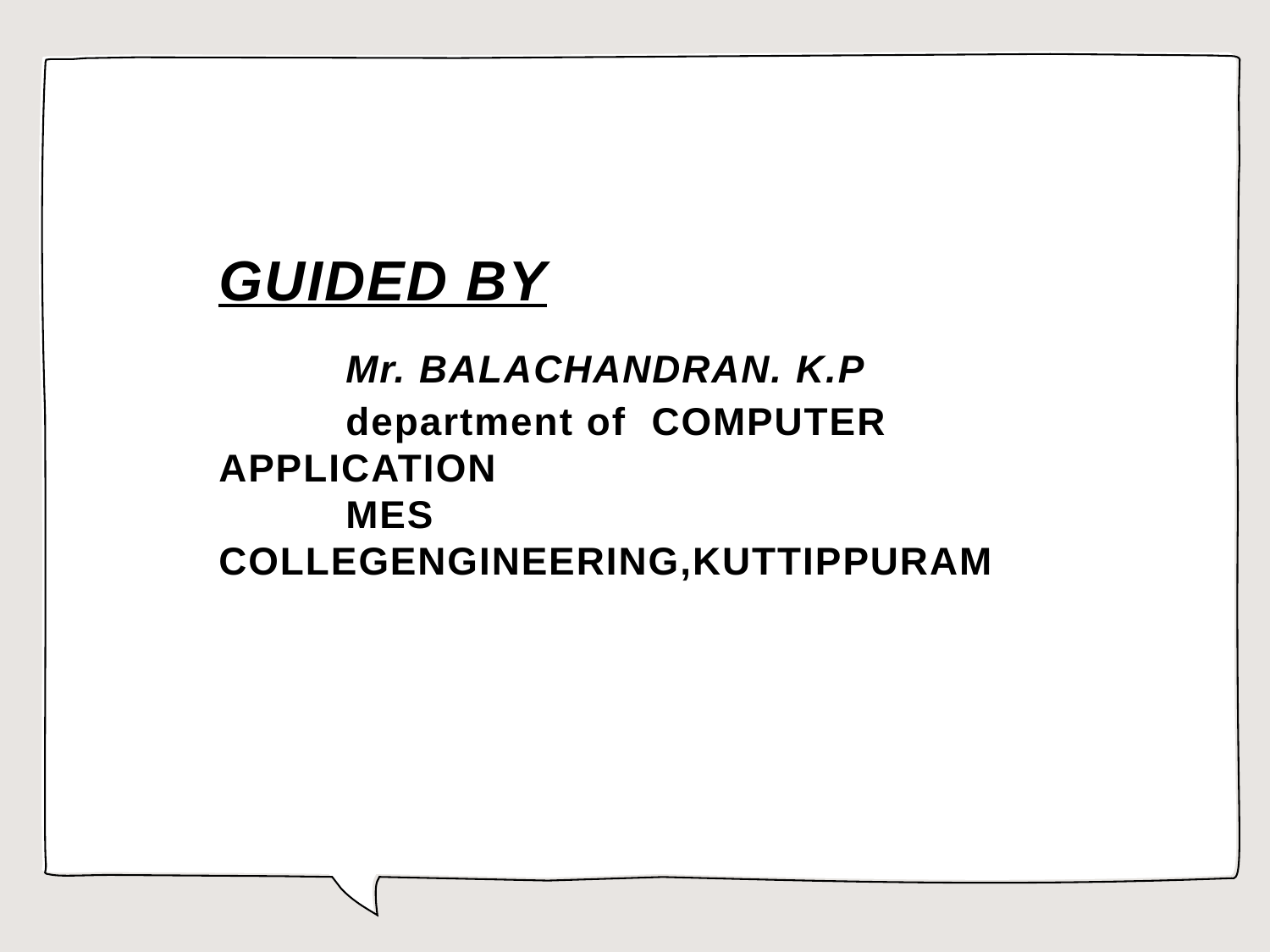

# GUIDED BY Mr. BALACHANDRAN. K.P department of  COMPUTER APPLICATION MES COLLEGENGINEERING,KUTTIPPURAM